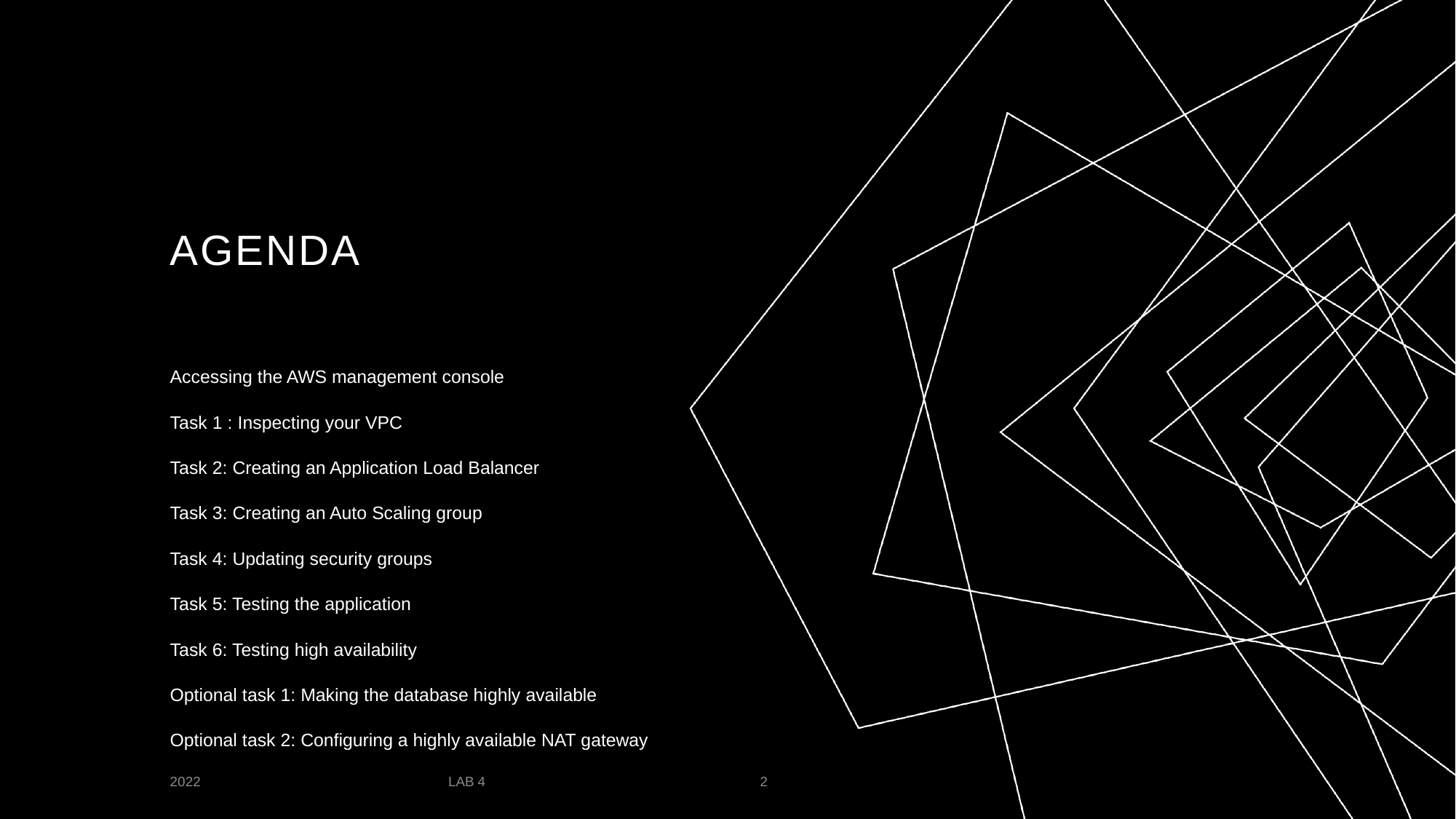

# AGENDA
Accessing the AWS management console
Task 1 : Inspecting your VPC
Task 2: Creating an Application Load Balancer
Task 3: Creating an Auto Scaling group
Task 4: Updating security groups
Task 5: Testing the application
Task 6: Testing high availability
Optional task 1: Making the database highly available
Optional task 2: Configuring a highly available NAT gateway

LAB 4
2022
2